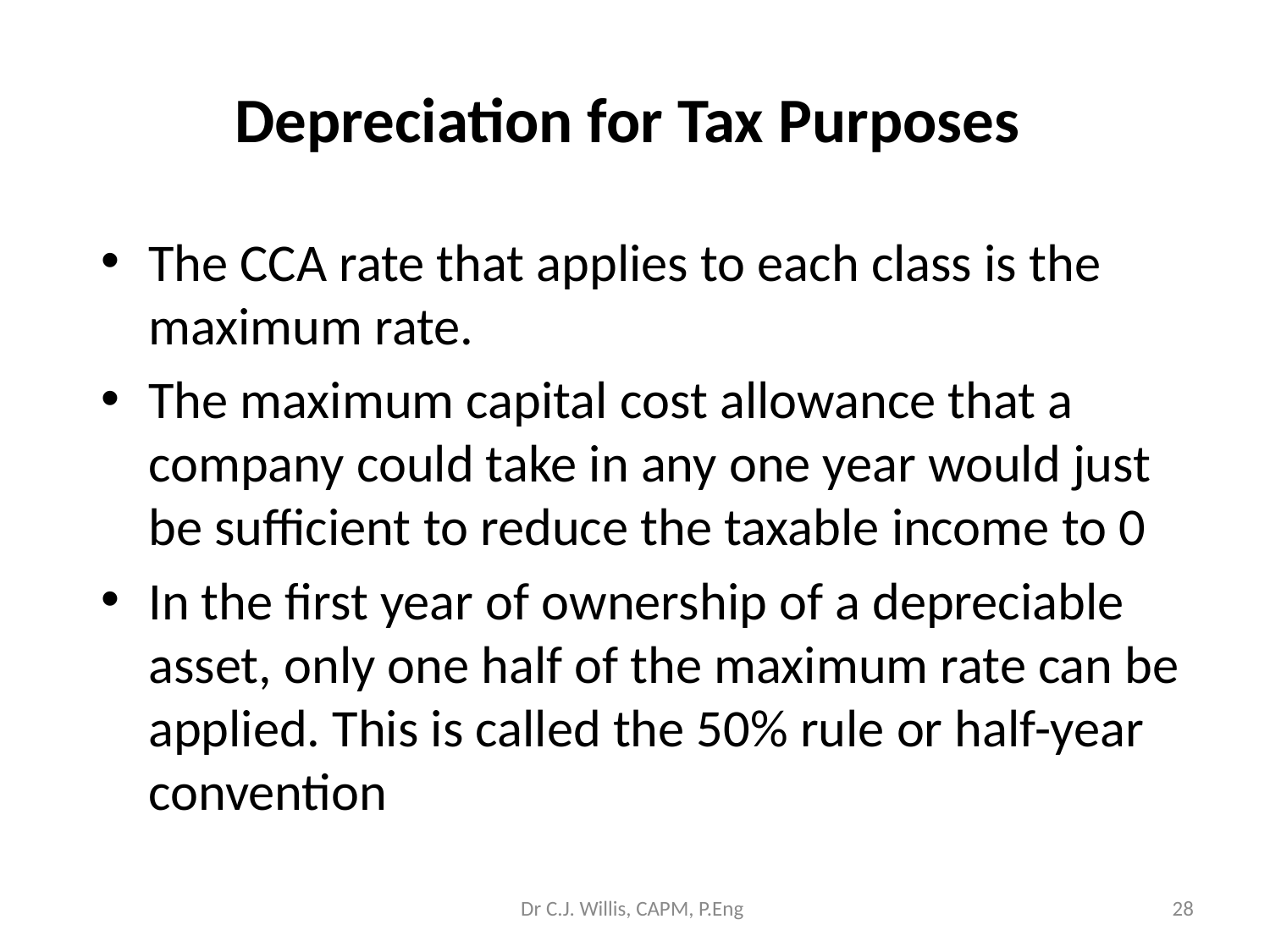

# Depreciation for Tax Purposes
The CCA rate that applies to each class is the maximum rate.
The maximum capital cost allowance that a company could take in any one year would just be sufficient to reduce the taxable income to 0
In the first year of ownership of a depreciable asset, only one half of the maximum rate can be applied. This is called the 50% rule or half-year convention

Dr C.J. Willis, CAPM, P.Eng
28